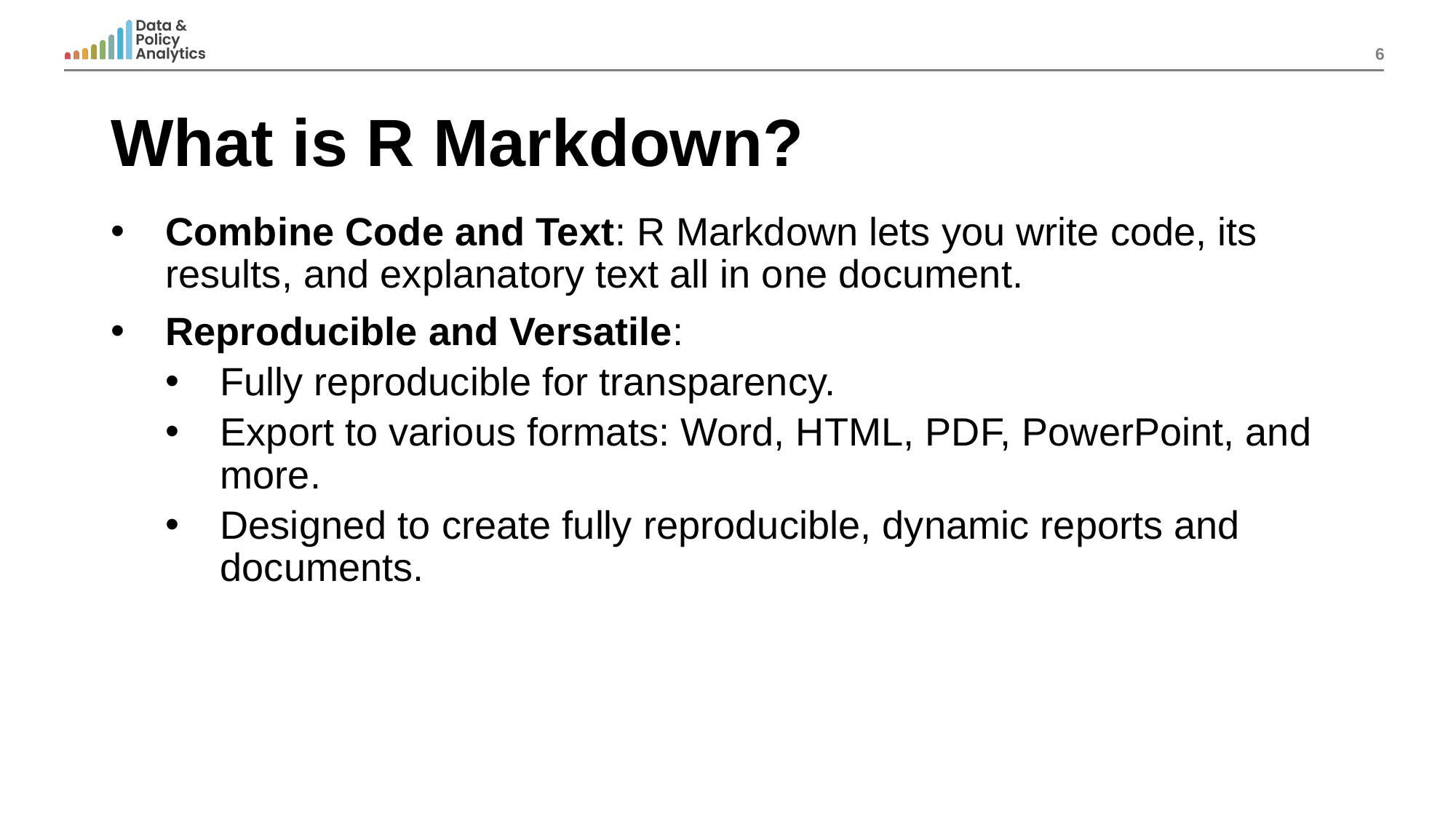

6
# What is R Markdown?
Combine Code and Text: R Markdown lets you write code, its results, and explanatory text all in one document.
Reproducible and Versatile:
Fully reproducible for transparency.
Export to various formats: Word, HTML, PDF, PowerPoint, and more.
Designed to create fully reproducible, dynamic reports and documents.